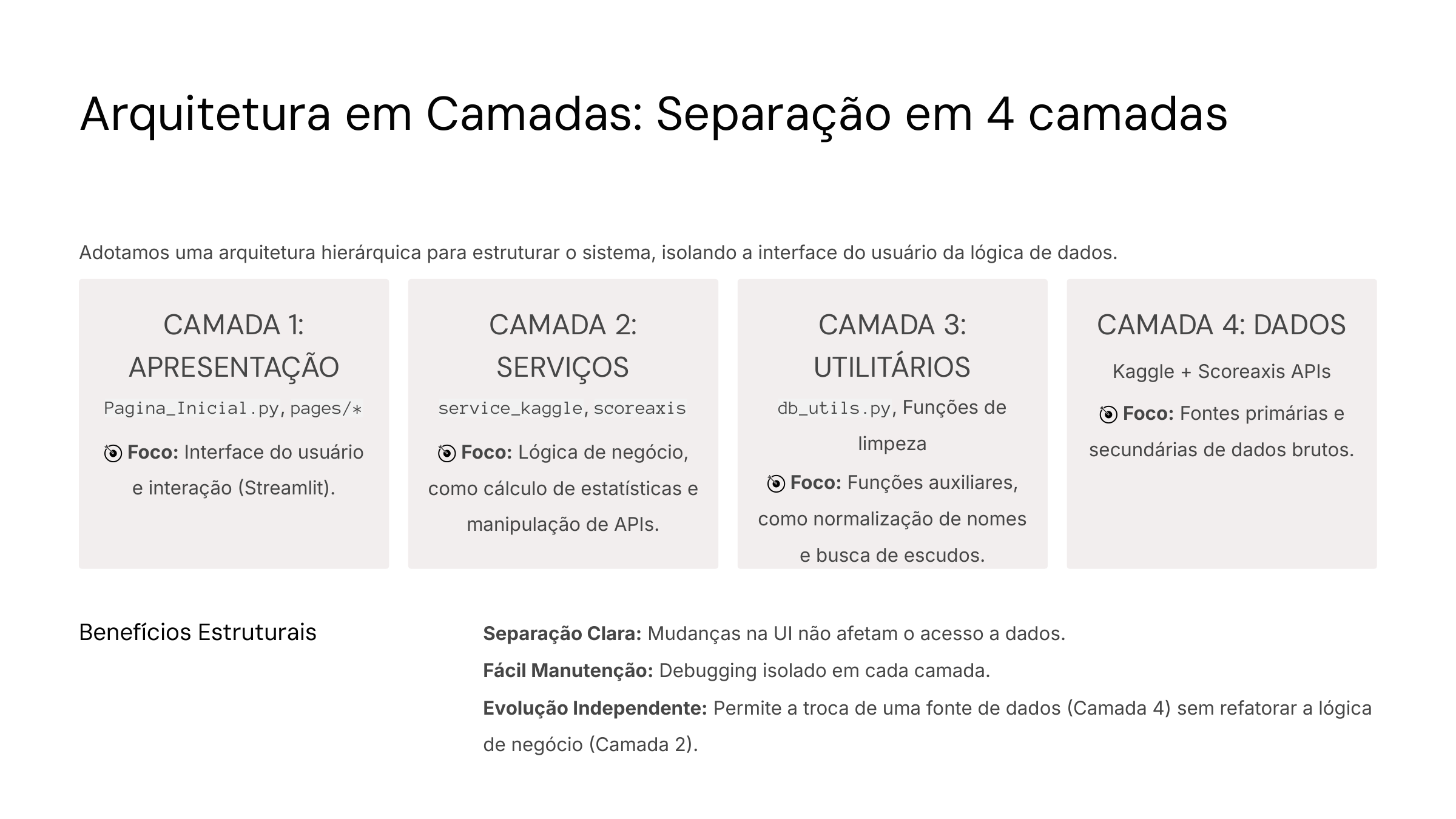

Arquitetura em Camadas: Separação em 4 camadas
Adotamos uma arquitetura hierárquica para estruturar o sistema, isolando a interface do usuário da lógica de dados.

CAMADA 1: APRESENTAÇÃO
CAMADA 2: SERVIÇOS
CAMADA 3: UTILITÁRIOS
CAMADA 4: DADOS
Kaggle + Scoreaxis APIs
Pagina_Inicial.py, pages/*
service_kaggle, scoreaxis
db_utils.py, Funções de limpeza
🎯 Foco: Fontes primárias e secundárias de dados brutos.
🎯 Foco: Interface do usuário e interação (Streamlit).
🎯 Foco: Lógica de negócio, como cálculo de estatísticas e manipulação de APIs.
🎯 Foco: Funções auxiliares, como normalização de nomes e busca de escudos.
Separação Clara: Mudanças na UI não afetam o acesso a dados.
Benefícios Estruturais
Fácil Manutenção: Debugging isolado em cada camada.
Evolução Independente: Permite a troca de uma fonte de dados (Camada 4) sem refatorar a lógica de negócio (Camada 2).